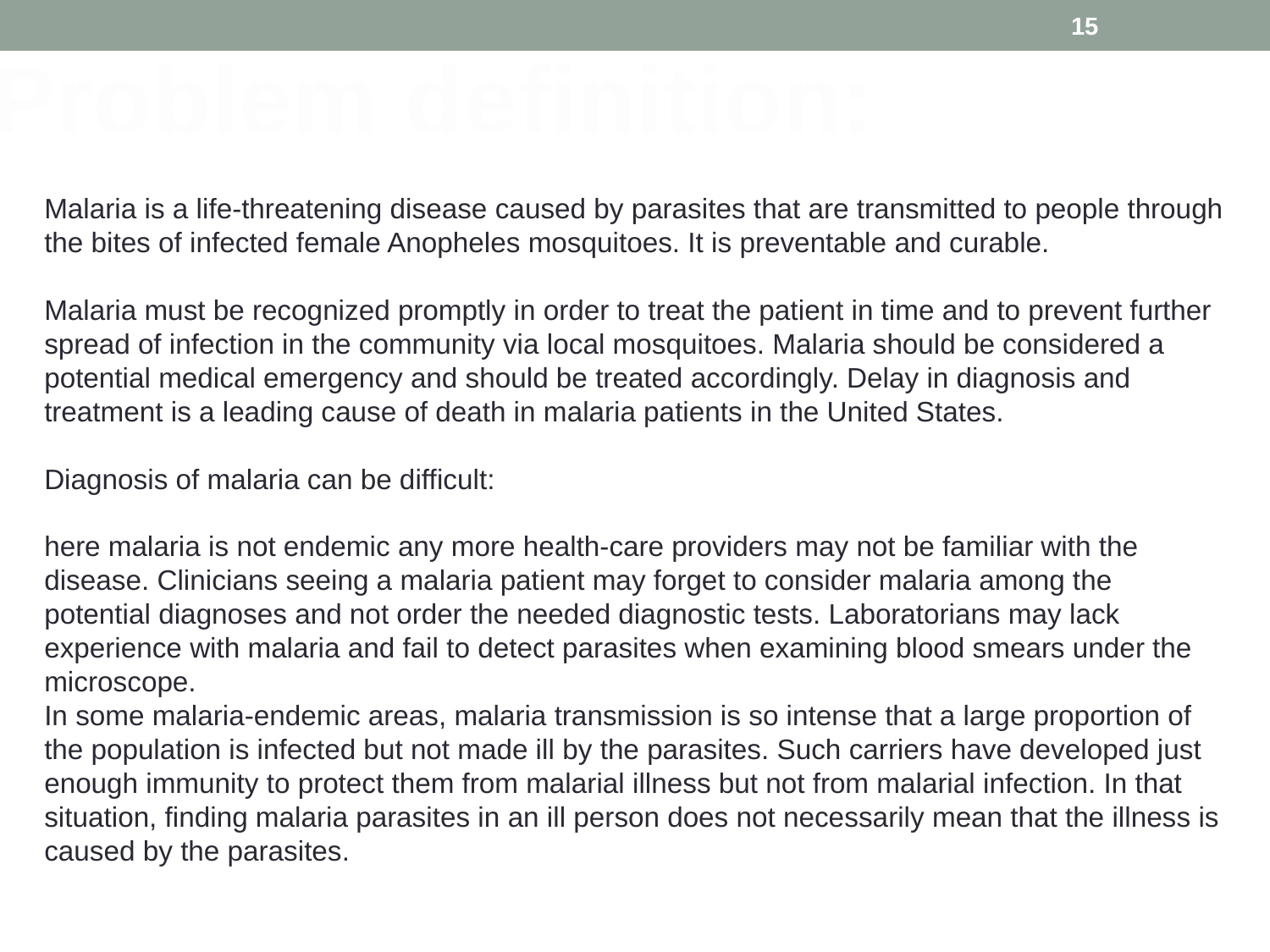

15
 Problem definition:

Malaria is a life-threatening disease caused by parasites that are transmitted to people through the bites of infected female Anopheles mosquitoes. It is preventable and curable.

Malaria must be recognized promptly in order to treat the patient in time and to prevent further spread of infection in the community via local mosquitoes. Malaria should be considered a potential medical emergency and should be treated accordingly. Delay in diagnosis and treatment is a leading cause of death in malaria patients in the United States.

Diagnosis of malaria can be difficult:

here malaria is not endemic any more health-care providers may not be familiar with the disease. Clinicians seeing a malaria patient may forget to consider malaria among the potential diagnoses and not order the needed diagnostic tests. Laboratorians may lack experience with malaria and fail to detect parasites when examining blood smears under the microscope.
In some malaria-endemic areas, malaria transmission is so intense that a large proportion of the population is infected but not made ill by the parasites. Such carriers have developed just enough immunity to protect them from malarial illness but not from malarial infection. In that situation, finding malaria parasites in an ill person does not necessarily mean that the illness is caused by the parasites.